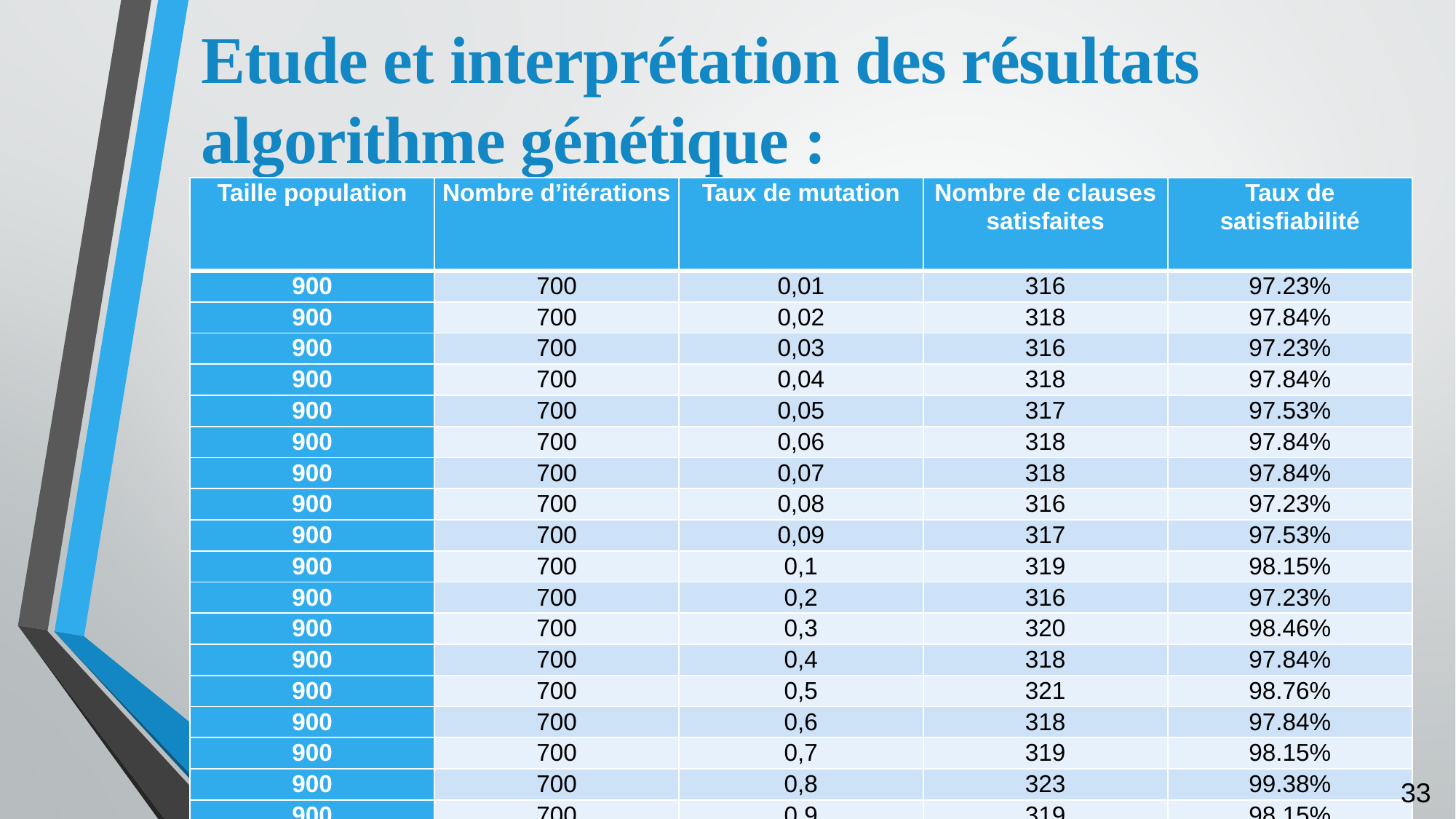

Etude et interprétation des résultats algorithme génétique :
| Taille population | Nombre d’itérations | Taux de mutation | Nombre de clauses satisfaites | Taux de satisfiabilité |
| --- | --- | --- | --- | --- |
| 900 | 700 | 0,01 | 316 | 97.23% |
| 900 | 700 | 0,02 | 318 | 97.84% |
| 900 | 700 | 0,03 | 316 | 97.23% |
| 900 | 700 | 0,04 | 318 | 97.84% |
| 900 | 700 | 0,05 | 317 | 97.53% |
| 900 | 700 | 0,06 | 318 | 97.84% |
| 900 | 700 | 0,07 | 318 | 97.84% |
| 900 | 700 | 0,08 | 316 | 97.23% |
| 900 | 700 | 0,09 | 317 | 97.53% |
| 900 | 700 | 0,1 | 319 | 98.15% |
| 900 | 700 | 0,2 | 316 | 97.23% |
| 900 | 700 | 0,3 | 320 | 98.46% |
| 900 | 700 | 0,4 | 318 | 97.84% |
| 900 | 700 | 0,5 | 321 | 98.76% |
| 900 | 700 | 0,6 | 318 | 97.84% |
| 900 | 700 | 0,7 | 319 | 98.15% |
| 900 | 700 | 0,8 | 323 | 99.38% |
| 900 | 700 | 0,9 | 319 | 98.15% |
| 900 | 700 | 1 | 320 | 98.46% |
| Taille population | Nombre d’itérations | Taux de mutation | Nombre de clauses satisfaites | Taux de satisfiabilité |
| --- | --- | --- | --- | --- |
| 100 | 1000 | 0,04 | 311 | 95.69% |
| 200 | 1000 | 0,04 | 313 | 96.30% |
| 300 | 1000 | 0,04 | 316 | 97.23% |
| 400 | 1000 | 0,04 | 312 | 96% |
| 500 | 1000 | 0,04 | 316 | 97.23% |
| 600 | 1000 | 0,04 | 314 | 96.61% |
| 700 | 1000 | 0,04 | 316 | 97.23% |
| 800 | 1000 | 0,04 | 315 | 96.92% |
| 900 | 1000 | 0,04 | 322 | 99.07% |
| 1000 | 1000 | 0,04 | 317 | 97.53% |
| Taille population | Nombre d’itérations | Taux de mutation | Nombre de clauses satisfaites | Taux de satisfiabilité |
| --- | --- | --- | --- | --- |
| 900 | 100 | 0,04 | 315 | 96.92% |
| 900 | 200 | 0,04 | 316 | 97.23% |
| 900 | 300 | 0,04 | 316 | 97.23% |
| 900 | 400 | 0,04 | 316 | 97.23% |
| 900 | 500 | 0,04 | 317 | 97.53% |
| 900 | 600 | 0,04 | 317 | 97.53% |
| 900 | 700 | 0,04 | 318 | 97.84% |
| 900 | 800 | 0,04 | 317 | 97.53% |
| 900 | 900 | 0,04 | 317 | 97.53% |
| 900 | 1000 | 0,04 | 315 | 96.92% |
33